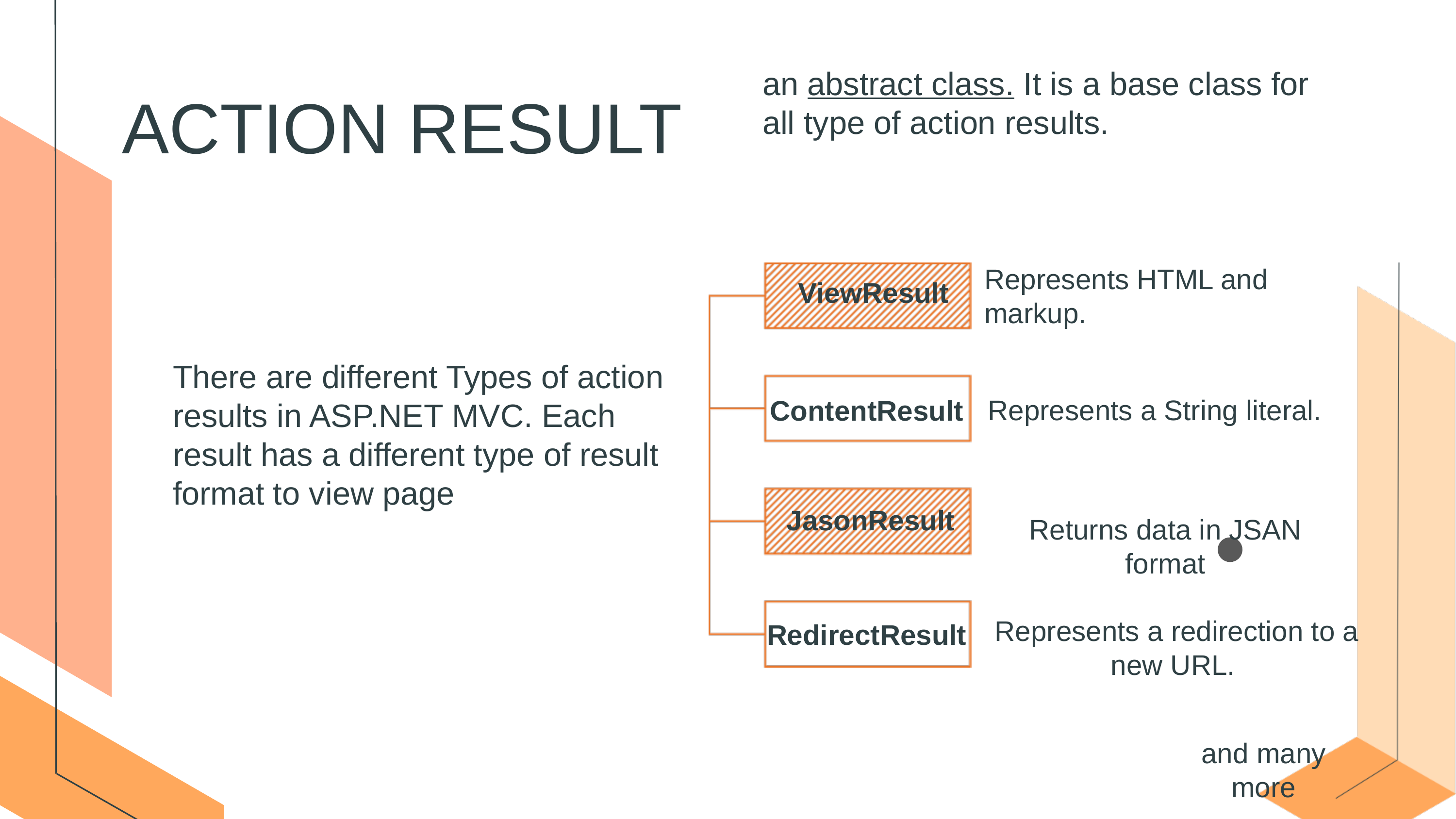

an abstract class. It is a base class for all type of action results.

ACTION RESULT

Represents HTML and markup.

ViewResult
There are different Types of action results in ASP.NET MVC. Each result has a different type of result format to view page
ContentResult
Represents a String literal.

JasonResult
Returns data in JSAN format

Represents a redirection to a new URL.

RedirectResult

and many more